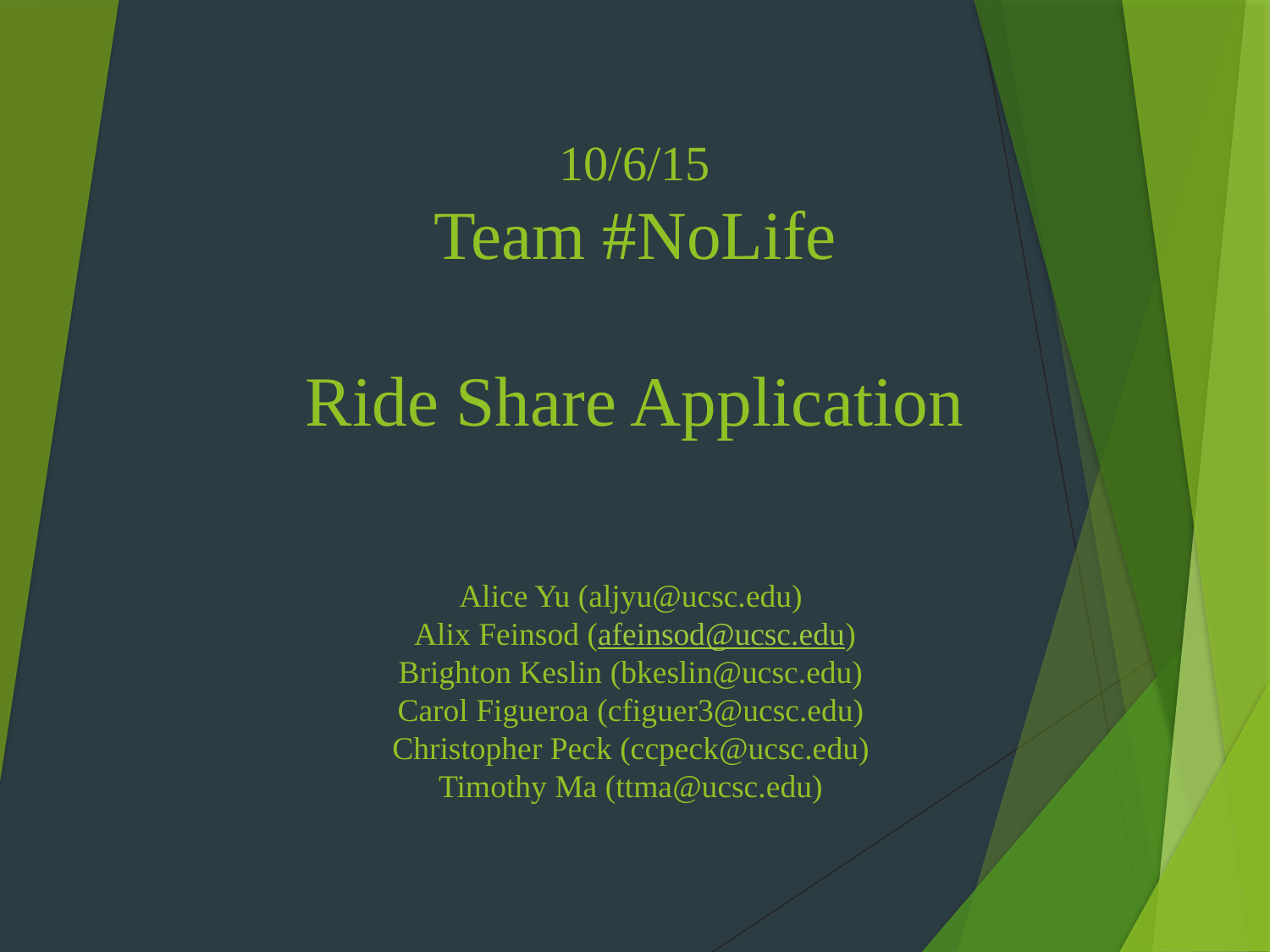

# 10/6/15 Team #NoLife Ride Share Application Alice Yu (aljyu@ucsc.edu) Alix Feinsod (afeinsod@ucsc.edu) Brighton Keslin (bkeslin@ucsc.edu) Carol Figueroa (cfiguer3@ucsc.edu) Christopher Peck (ccpeck@ucsc.edu) Timothy Ma (ttma@ucsc.edu)